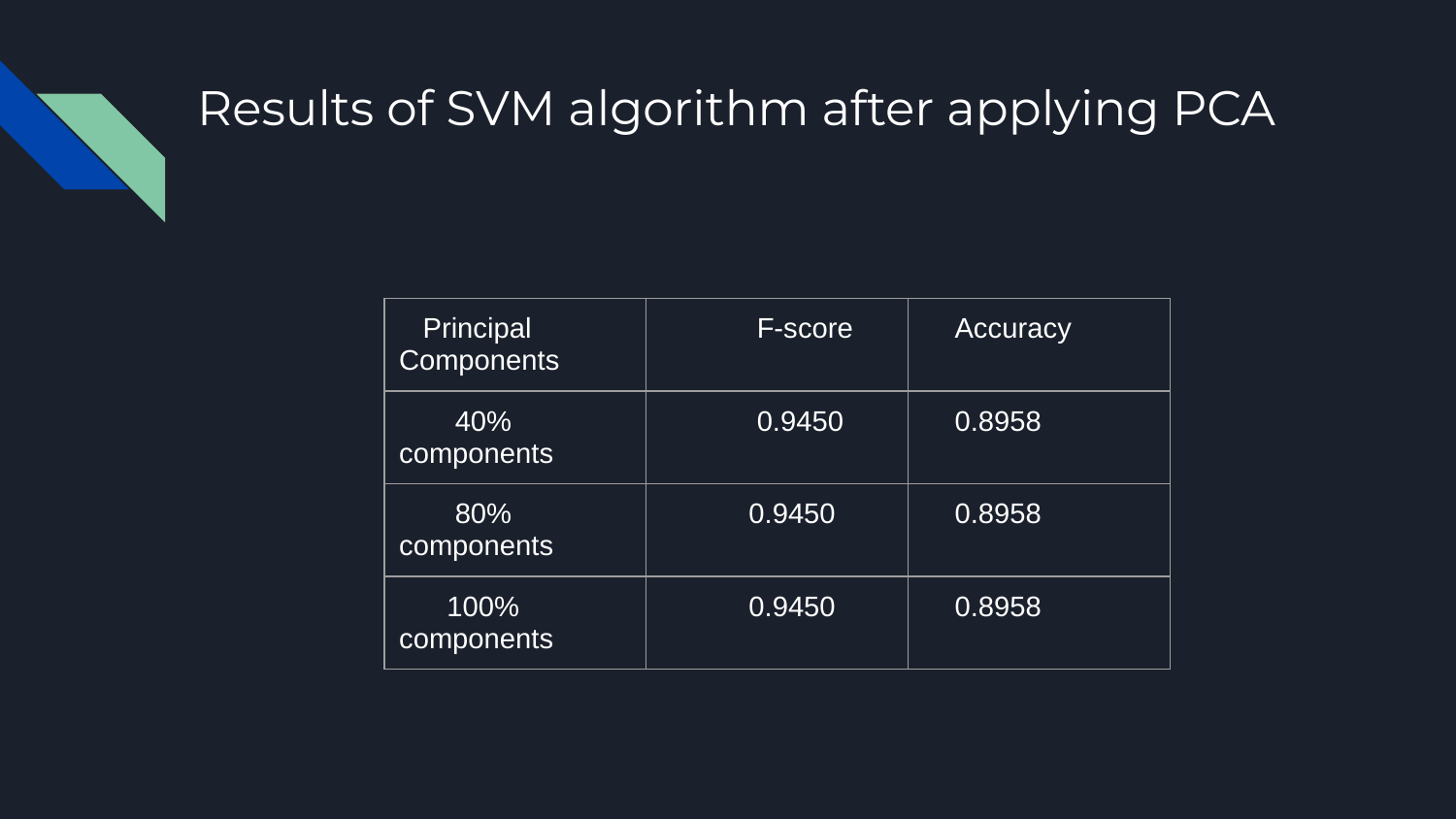

# Results of SVM algorithm after applying PCA

| Principal Components | F-score | Accuracy |
| --- | --- | --- |
| 40% components | 0.9450 | 0.8958 |
| 80% components | 0.9450 | 0.8958 |
| 100% components | 0.9450 | 0.8958 |